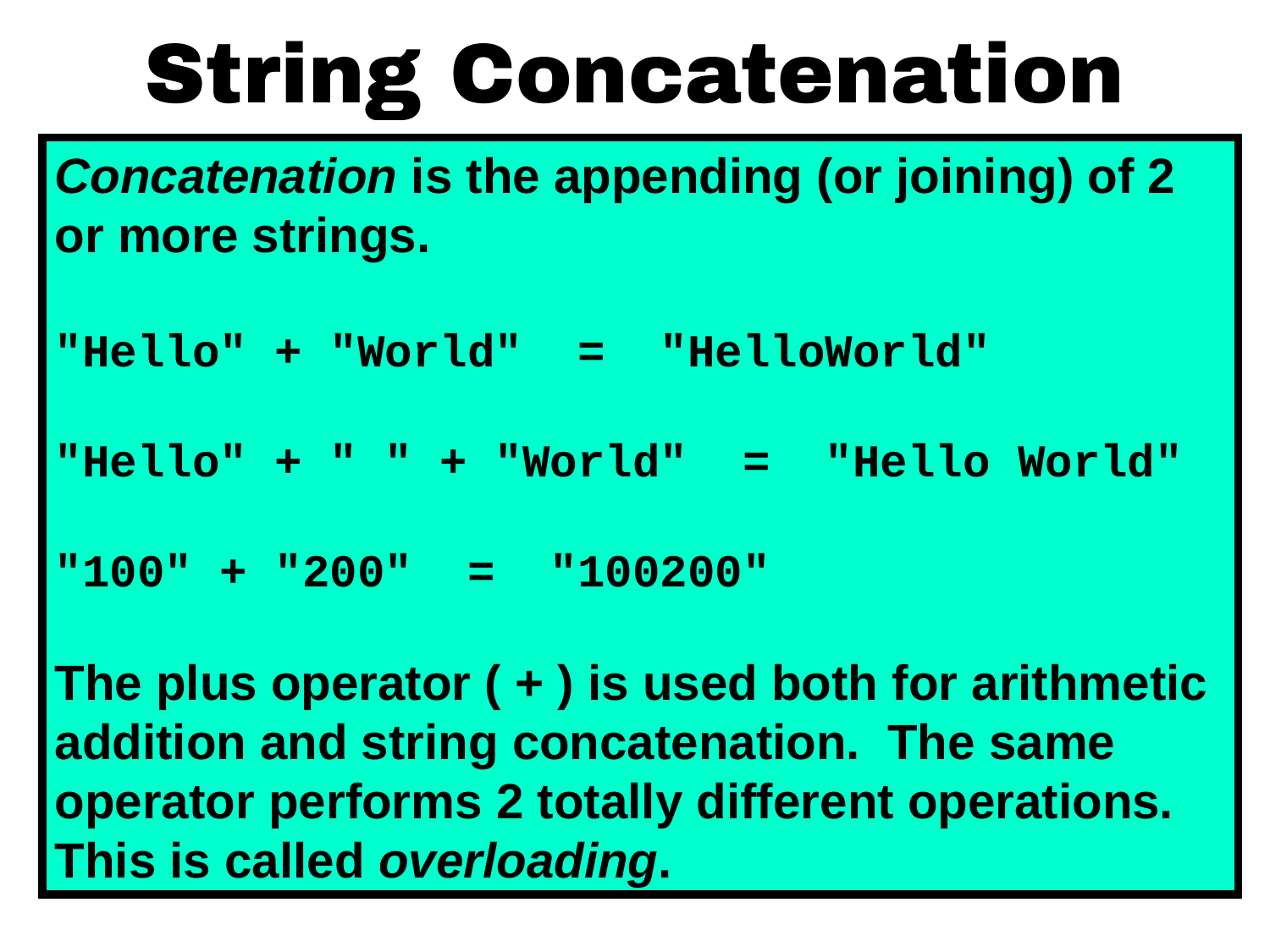

# String Concatenation
Concatenation is the appending (or joining) of 2 or more strings.

"Hello" + "World"  =  "HelloWorld"

"Hello" + " " + "World"  =  "Hello World"

"100" + "200"  =  "100200"

The plus operator ( + ) is used both for arithmetic addition and string concatenation.  The same operator performs 2 totally different operations. This is called overloading.